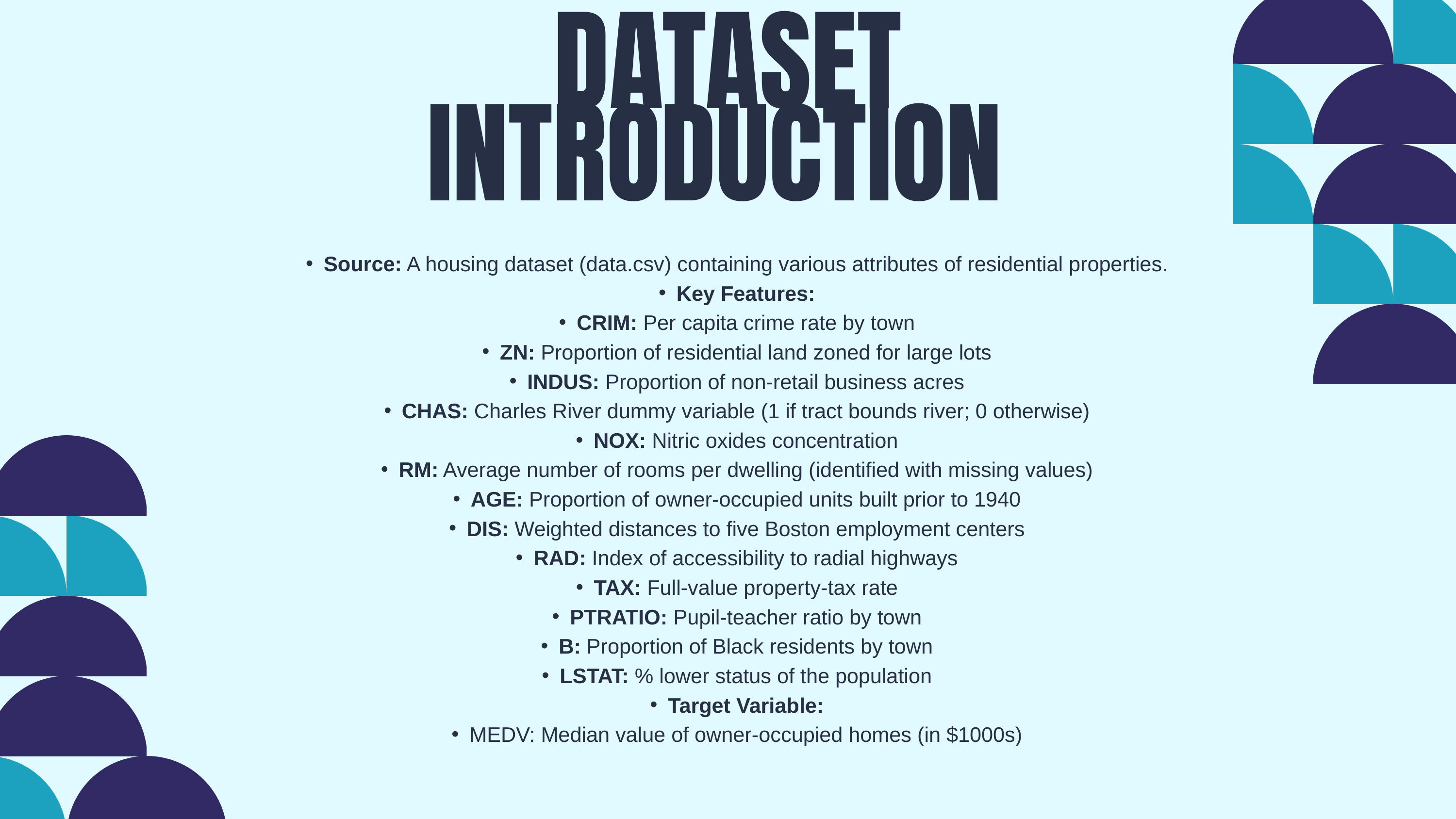

DATASET
INTRODUCTION

Source: A housing dataset (data.csv) containing various attributes of residential properties.
Key Features:
CRIM: Per capita crime rate by town
ZN: Proportion of residential land zoned for large lots
INDUS: Proportion of non-retail business acres
CHAS: Charles River dummy variable (1 if tract bounds river; 0 otherwise)
NOX: Nitric oxides concentration
RM: Average number of rooms per dwelling (identified with missing values)
AGE: Proportion of owner-occupied units built prior to 1940
DIS: Weighted distances to five Boston employment centers
RAD: Index of accessibility to radial highways
TAX: Full-value property-tax rate
PTRATIO: Pupil-teacher ratio by town
B: Proportion of Black residents by town
LSTAT: % lower status of the population
Target Variable:
MEDV: Median value of owner-occupied homes (in $1000s)